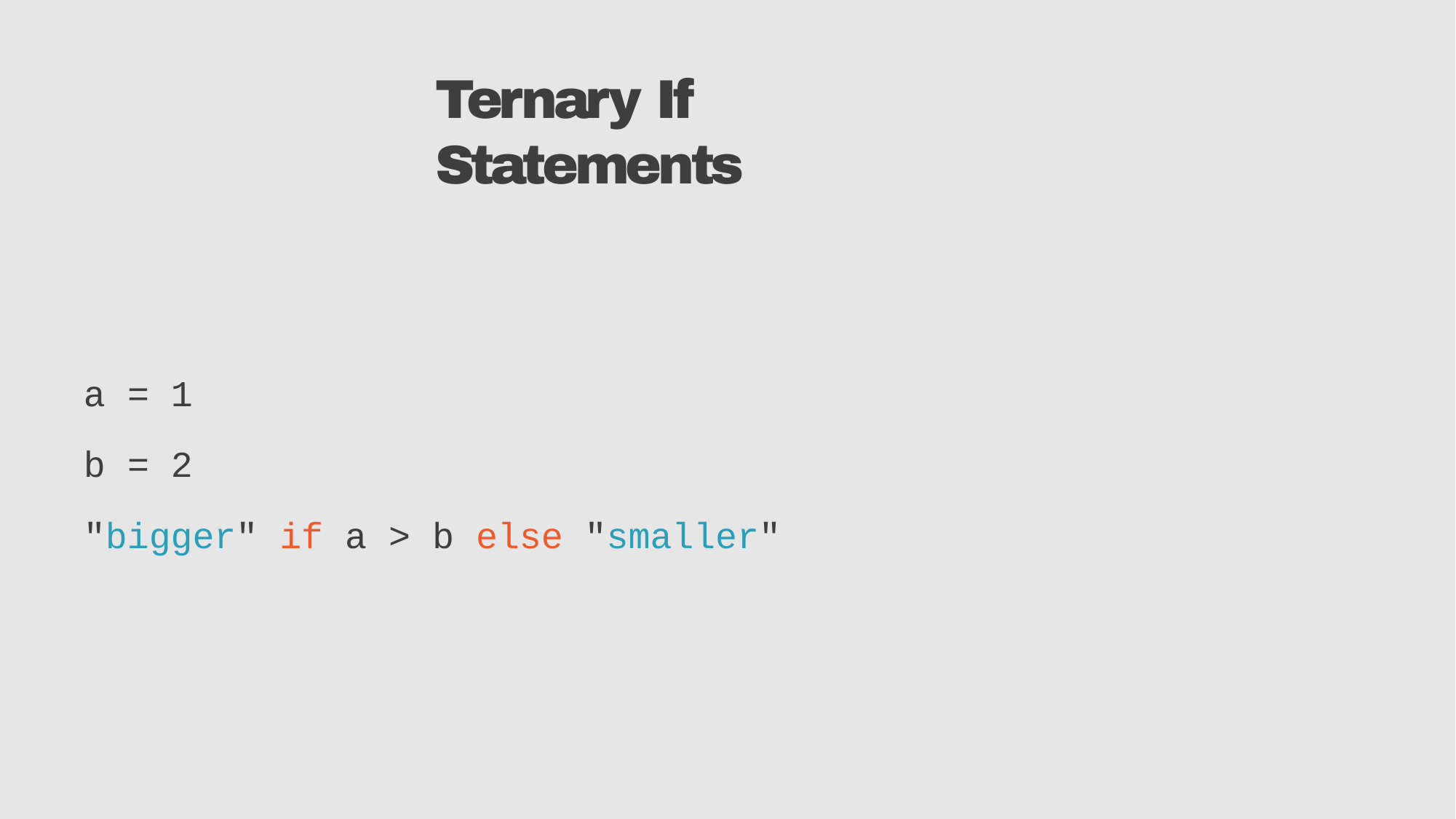

# Ternary If Statements
a = 1
b = 2
"bigger" if a > b else "smaller"